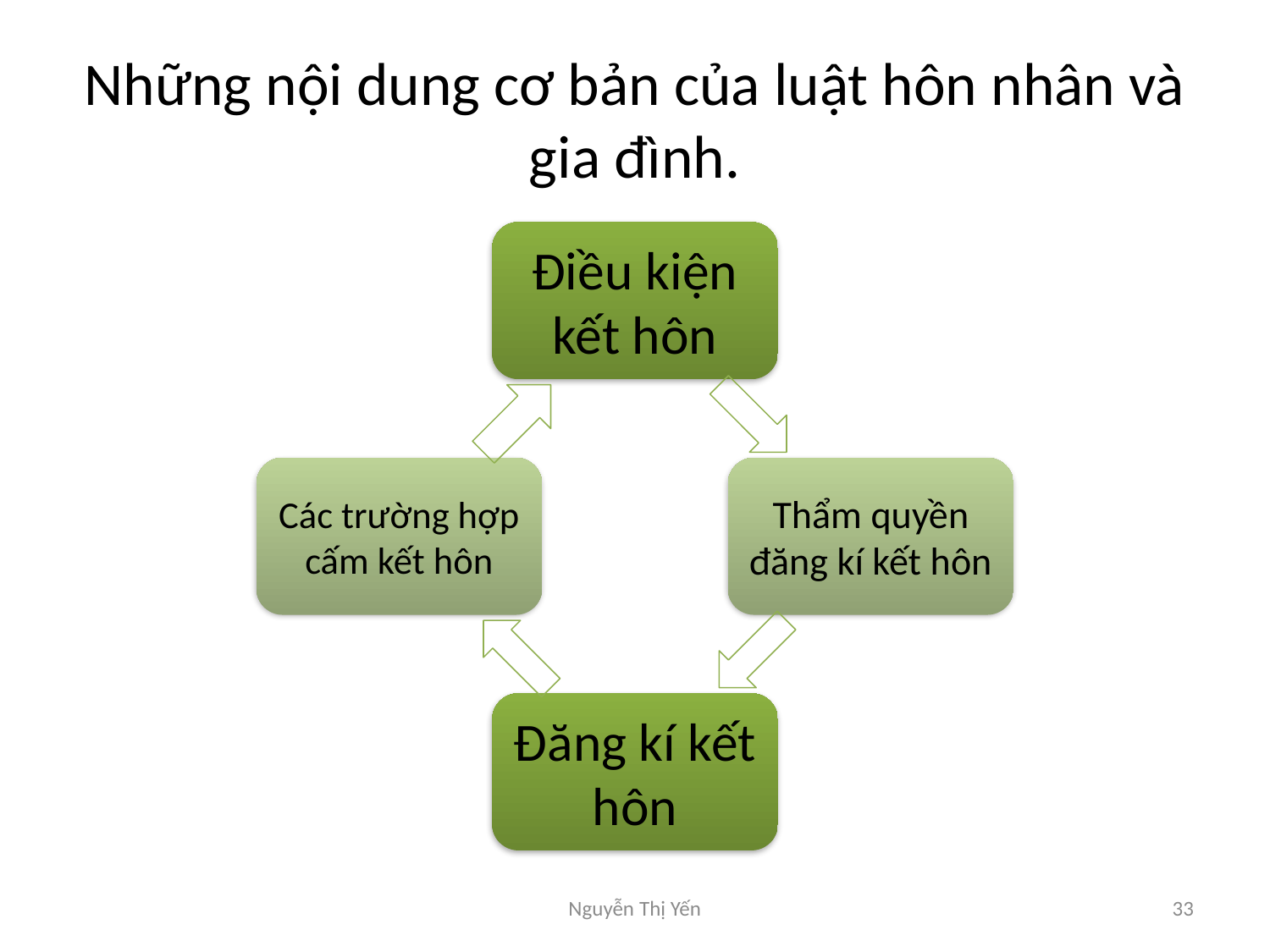

# Những nội dung cơ bản của luật hôn nhân và gia đình.
Điều kiện kết hôn
Thẩm quyền đăng kí kết hôn
Đăng kí kết hôn
Các trường hợp cấm kết hôn
Nguyễn Thị Yến
33